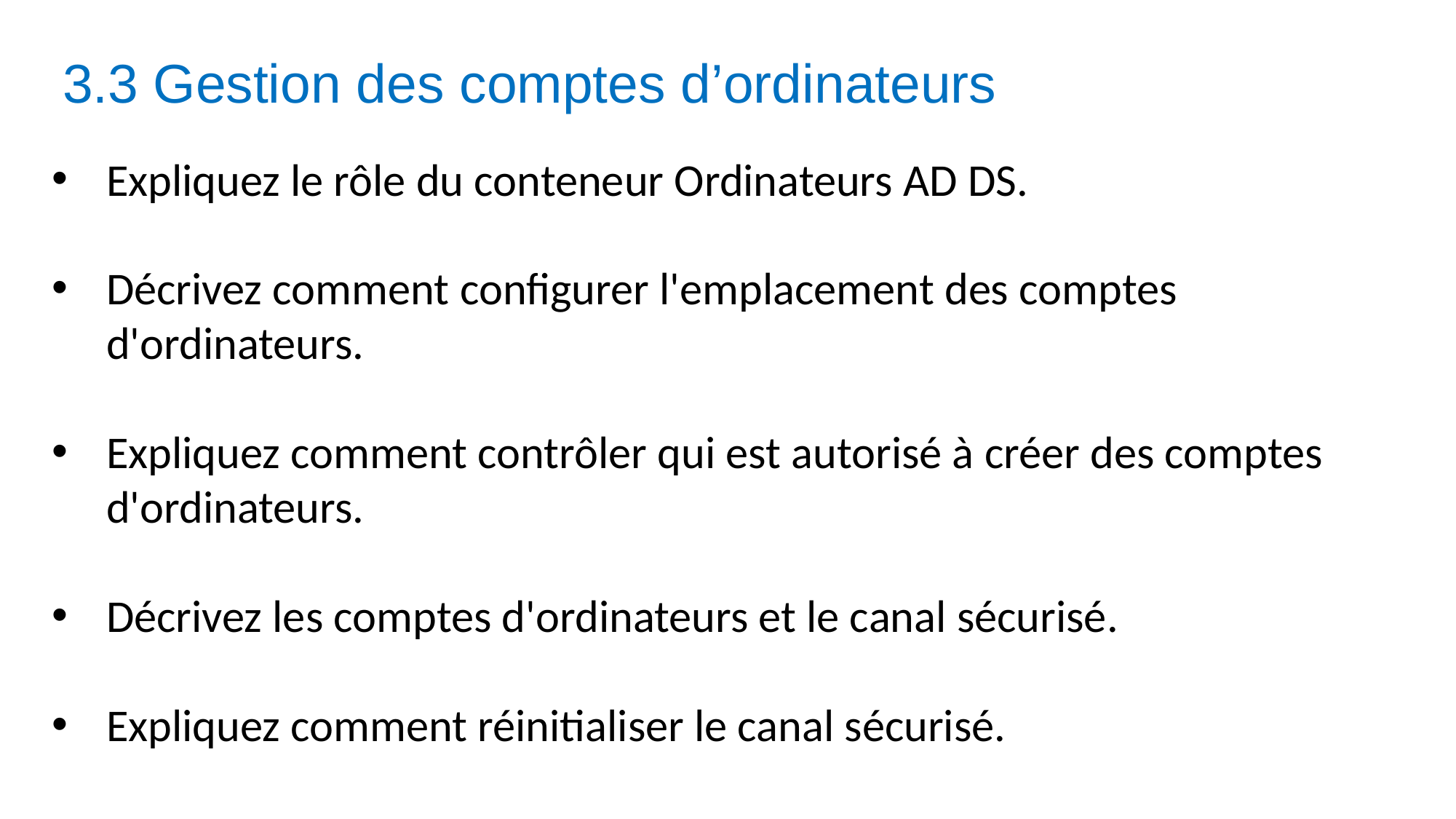

3.3 Gestion des comptes d’ordinateurs
Expliquez le rôle du conteneur Ordinateurs AD DS.

Décrivez comment configurer l'emplacement des comptes d'ordinateurs.

Expliquez comment contrôler qui est autorisé à créer des comptes d'ordinateurs.

Décrivez les comptes d'ordinateurs et le canal sécurisé.

Expliquez comment réinitialiser le canal sécurisé.